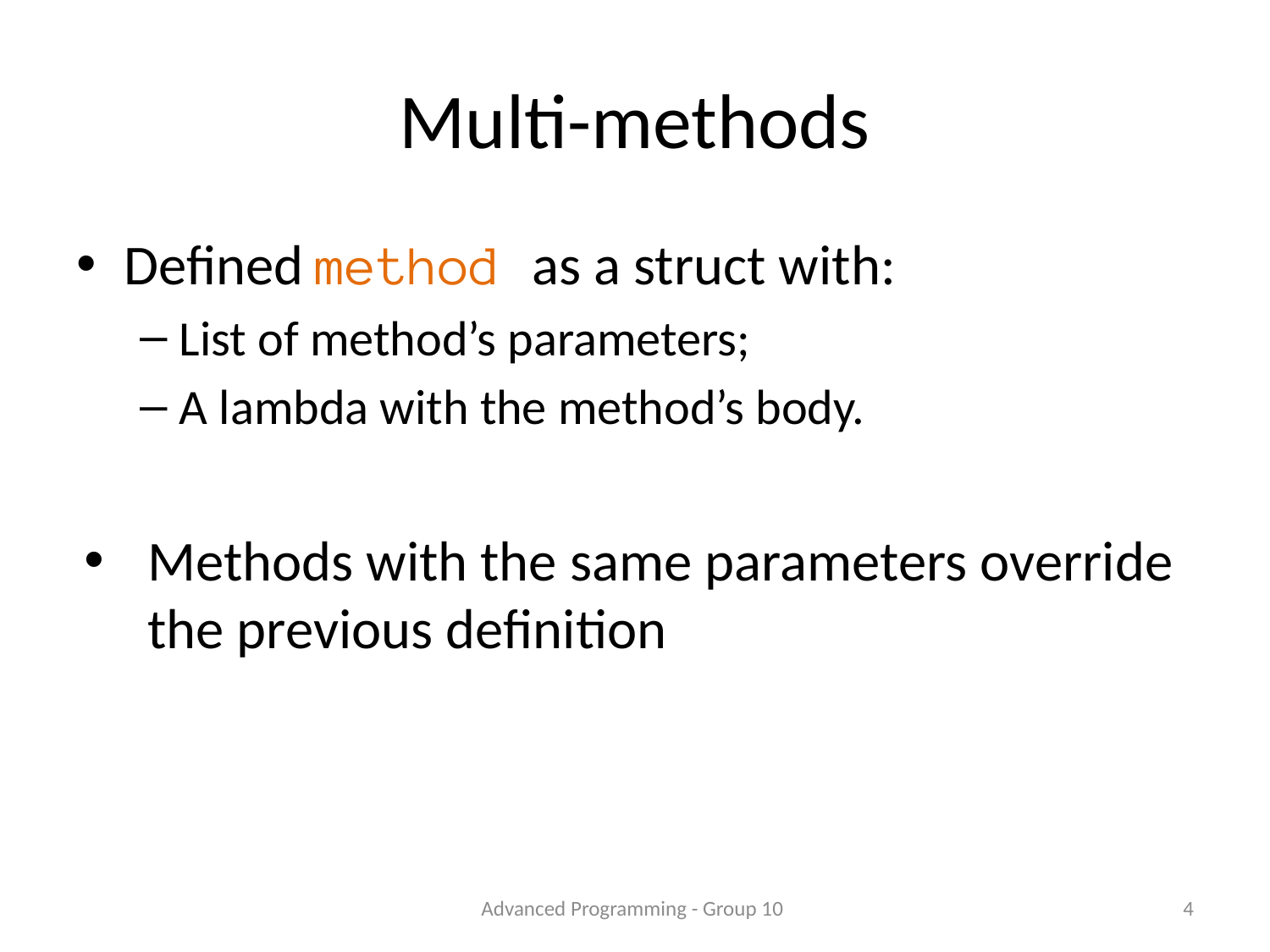

# Multi-methods
Defined method as a struct with:
List of method’s parameters;
A lambda with the method’s body.

Methods with the same parameters override the previous definition
Advanced Programming - Group 10
4